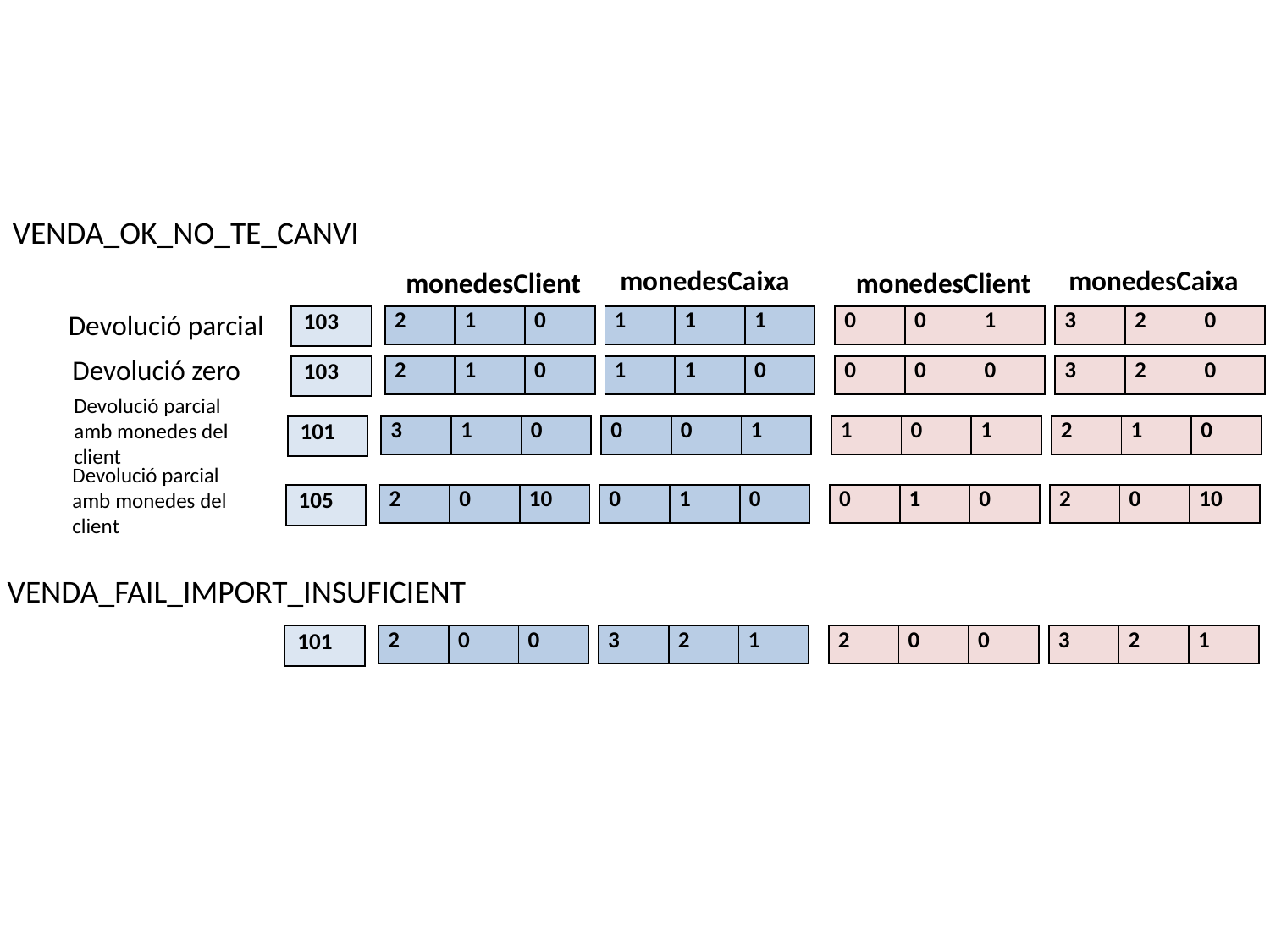

VENDA_OK_NO_TE_CANVI
monedesCaixa
monedesCaixa
monedesClient
monedesClient
Devolució parcial
| 103 |
| --- |
| 2 | 1 | 0 |
| --- | --- | --- |
| 1 | 1 | 1 |
| --- | --- | --- |
| 0 | 0 | 1 |
| --- | --- | --- |
| 3 | 2 | 0 |
| --- | --- | --- |
Devolució zero
| 103 |
| --- |
| 2 | 1 | 0 |
| --- | --- | --- |
| 1 | 1 | 0 |
| --- | --- | --- |
| 0 | 0 | 0 |
| --- | --- | --- |
| 3 | 2 | 0 |
| --- | --- | --- |
Devolució parcial amb monedes del client
| 101 |
| --- |
| 3 | 1 | 0 |
| --- | --- | --- |
| 0 | 0 | 1 |
| --- | --- | --- |
| 1 | 0 | 1 |
| --- | --- | --- |
| 2 | 1 | 0 |
| --- | --- | --- |
Devolució parcial amb monedes del client
| 105 |
| --- |
| 2 | 0 | 10 |
| --- | --- | --- |
| 0 | 1 | 0 |
| --- | --- | --- |
| 0 | 1 | 0 |
| --- | --- | --- |
| 2 | 0 | 10 |
| --- | --- | --- |
VENDA_FAIL_IMPORT_INSUFICIENT
| 101 |
| --- |
| 2 | 0 | 0 |
| --- | --- | --- |
| 3 | 2 | 1 |
| --- | --- | --- |
| 2 | 0 | 0 |
| --- | --- | --- |
| 3 | 2 | 1 |
| --- | --- | --- |